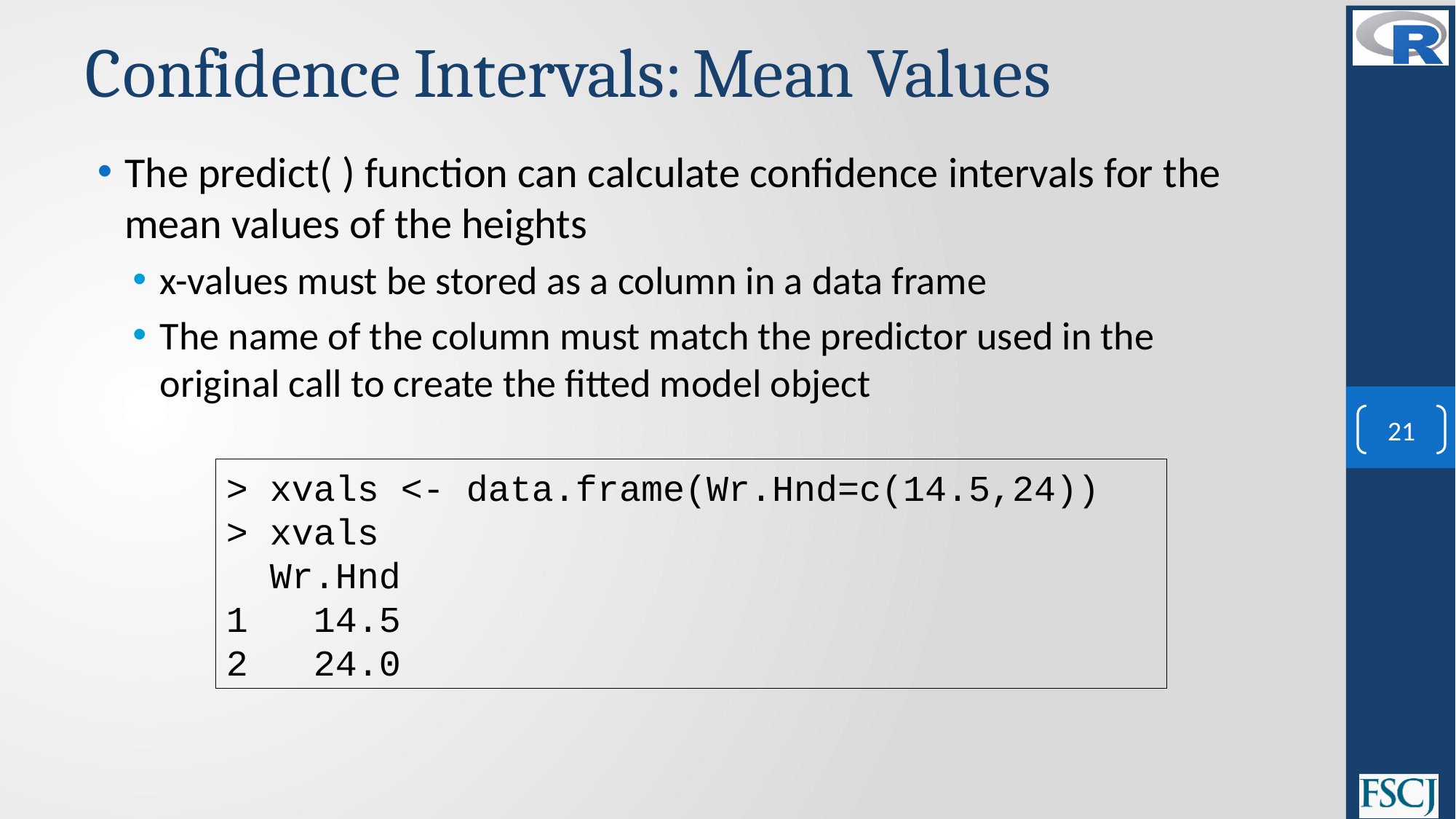

# Confidence Intervals: Mean Values
The predict( ) function can calculate confidence intervals for the mean values of the heights
x-values must be stored as a column in a data frame
The name of the column must match the predictor used in the original call to create the fitted model object

21
> xvals <- data.frame(Wr.Hnd=c(14.5,24))
> xvals
  Wr.Hnd
1   14.5
2   24.0